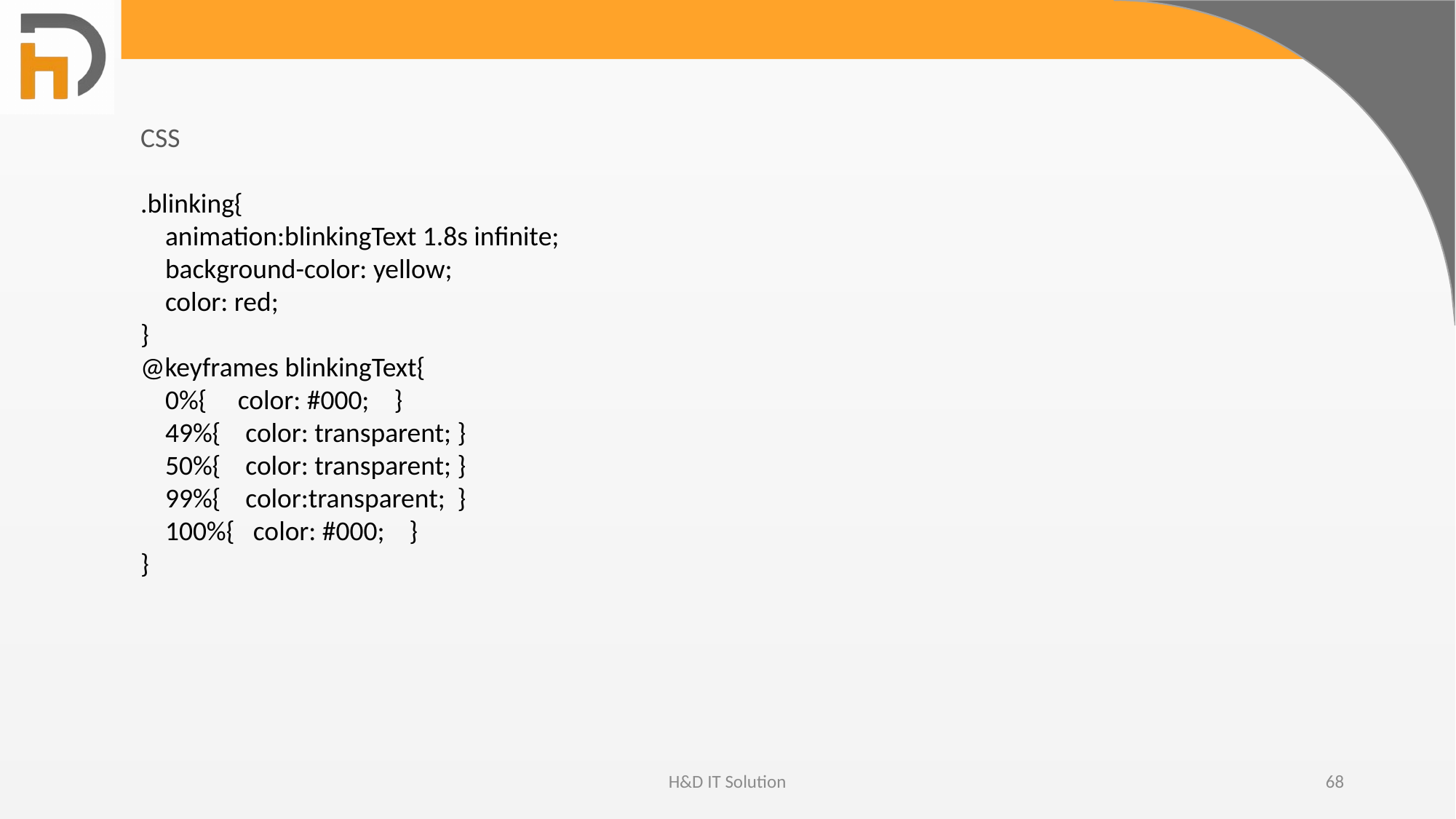

CSS

.blinking{
    animation:blinkingText 1.8s infinite;
    background-color: yellow;
    color: red;
}
@keyframes blinkingText{
    0%{     color: #000;    }
    49%{    color: transparent; }
    50%{    color: transparent; }
    99%{    color:transparent;  }
    100%{   color: #000;    }
}
H&D IT Solution
68